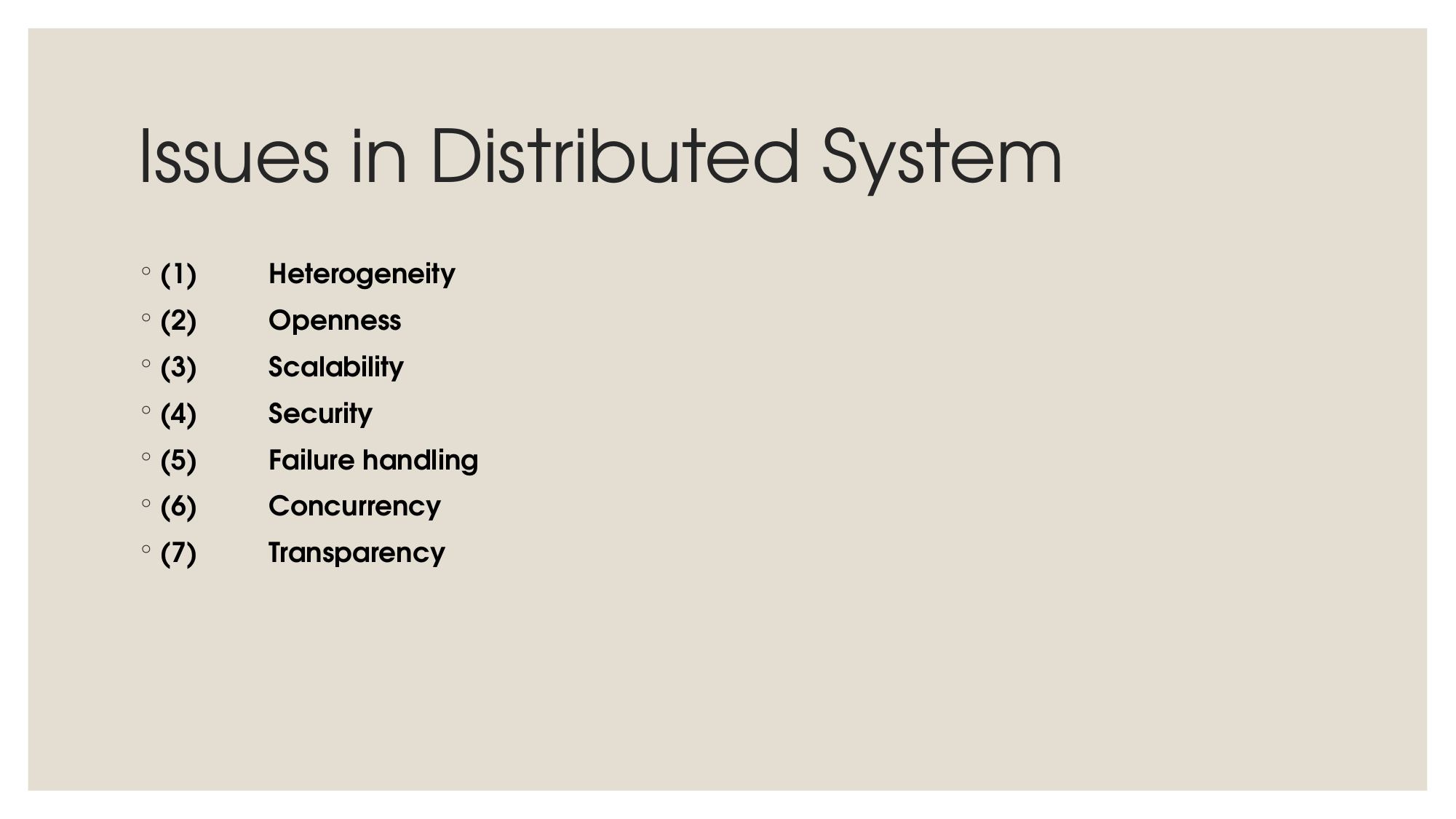

# Issues in Distributed System
(1)	Heterogeneity
(2)	Openness
(3)	Scalability
(4)	Security
(5)	Failure handling
(6)	Concurrency
(7)	Transparency